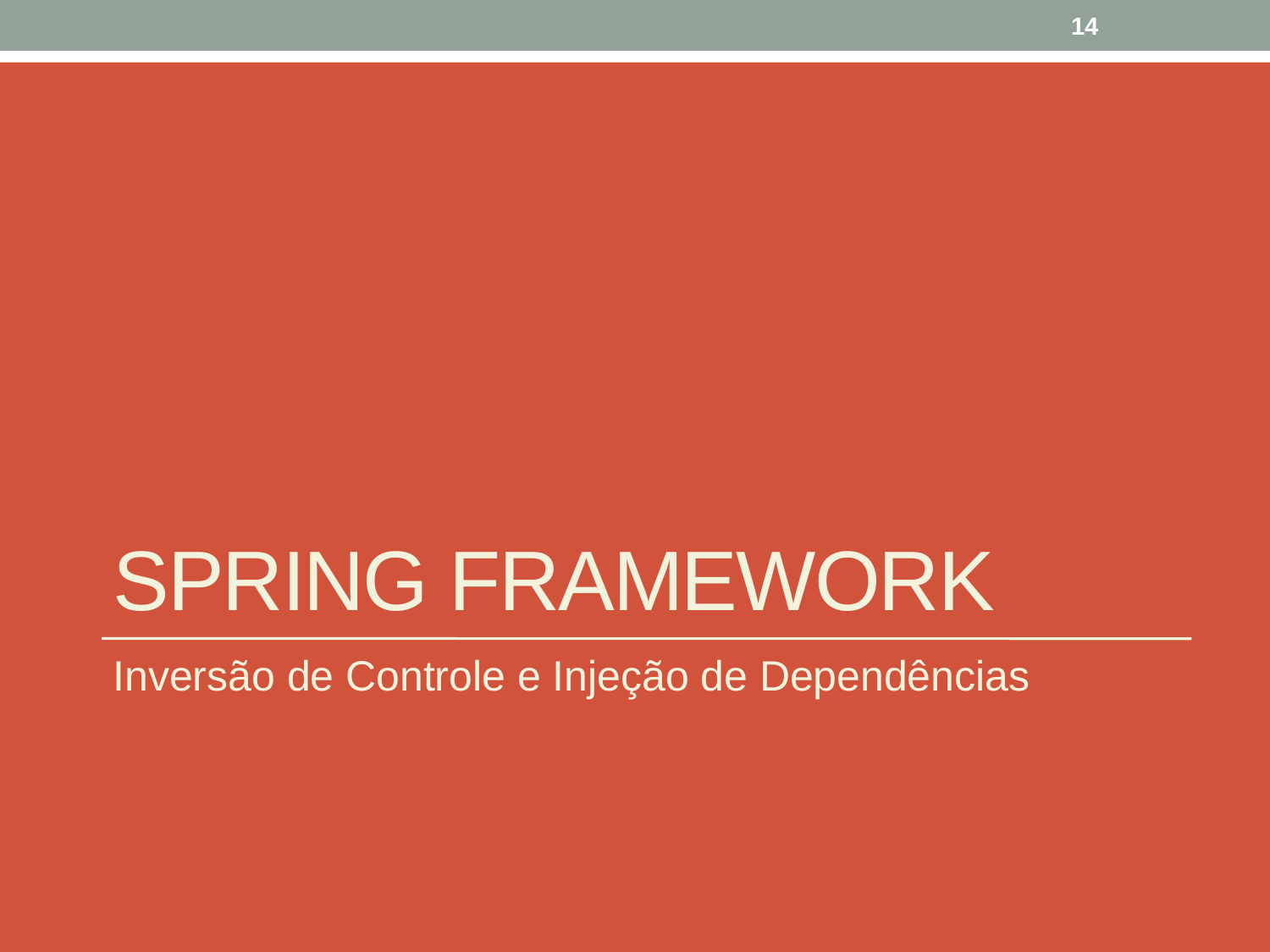

14
# Spring framework
Inversão de Controle e Injeção de Dependências